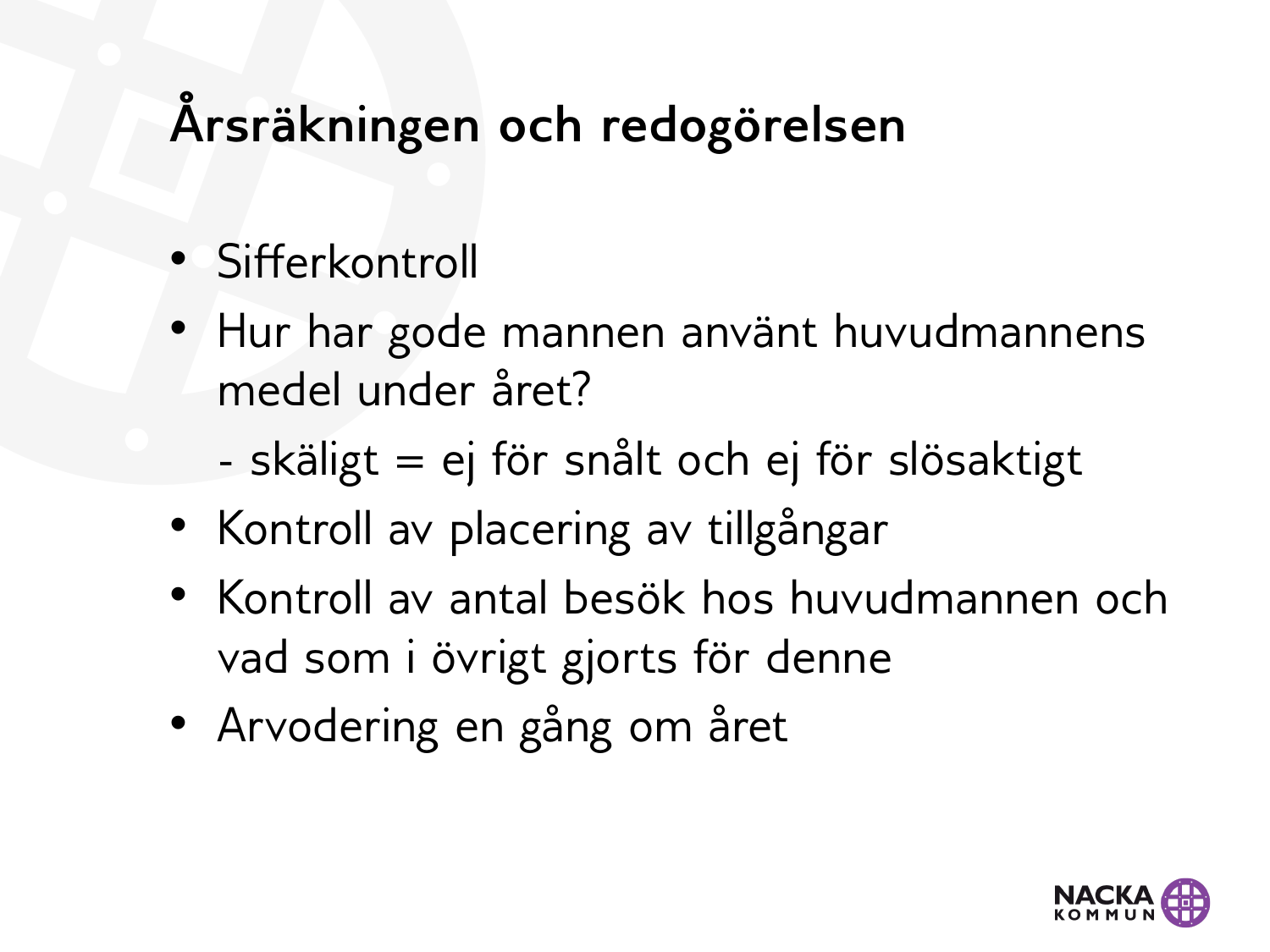

# Årsräkningen och redogörelsen
Sifferkontroll
Hur har gode mannen använt huvudmannens medel under året?
	- skäligt = ej för snålt och ej för slösaktigt
Kontroll av placering av tillgångar
Kontroll av antal besök hos huvudmannen och vad som i övrigt gjorts för denne
Arvodering en gång om året